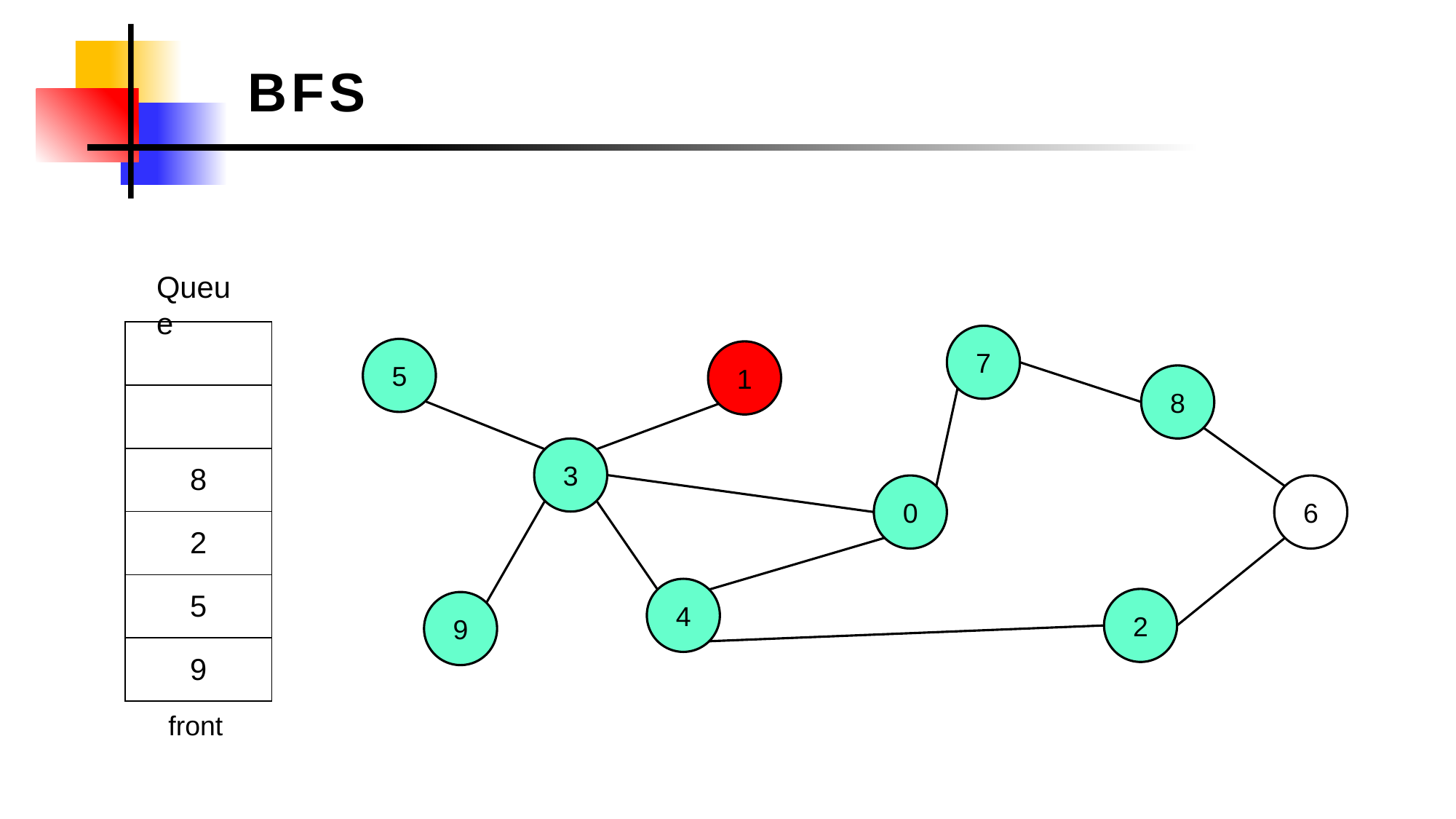

BFS
Queue
|  |
| --- |
|  |
| 8 |
| 2 |
| 5 |
| 9 |
7
5
1
8
3
0
6
4
2
9
front